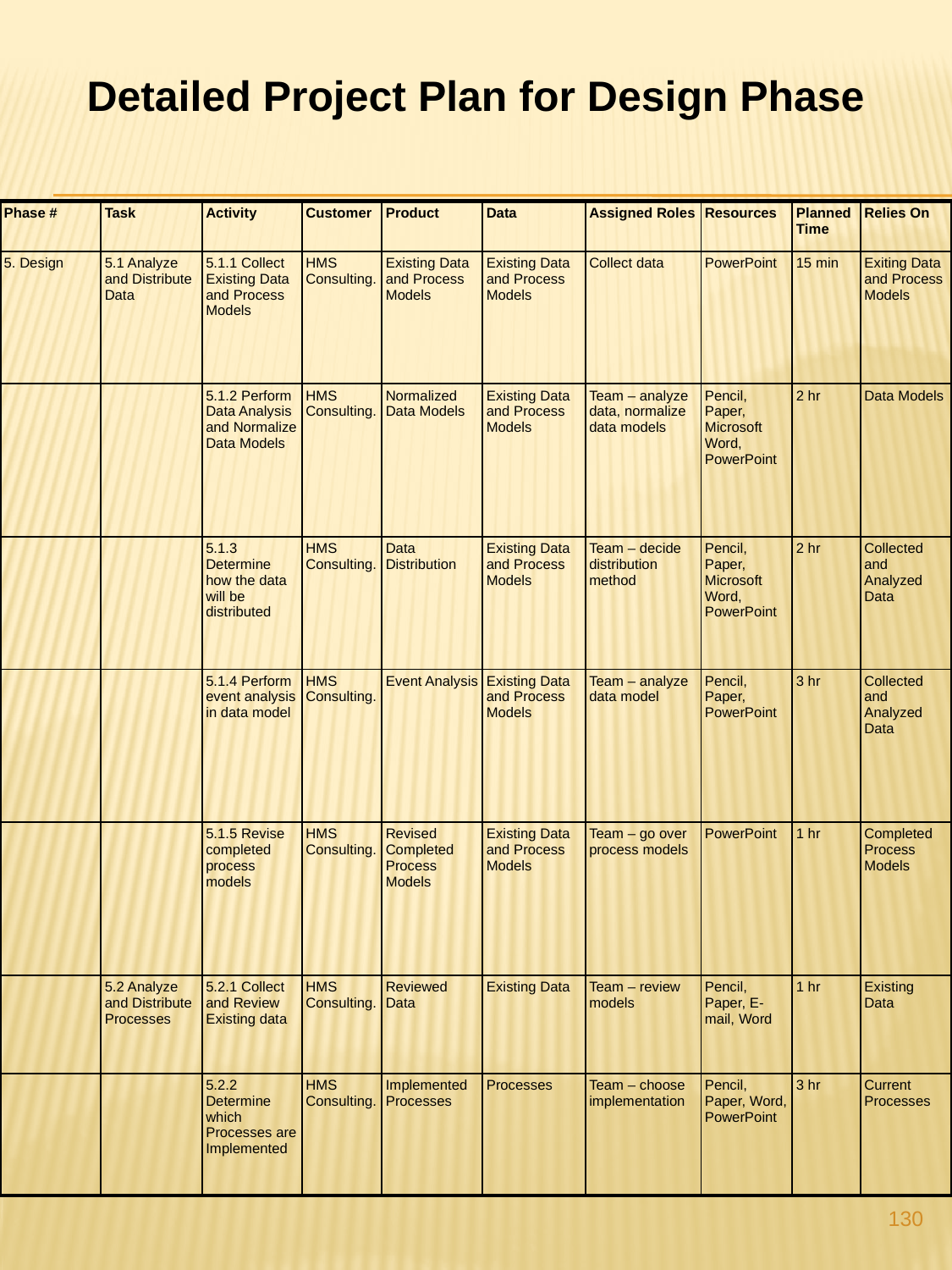

Detailed Project Plan for Design Phase
| Phase # | Task | Activity | Customer | Product | Data | Assigned Roles | Resources | Planned Time | Relies On |
| --- | --- | --- | --- | --- | --- | --- | --- | --- | --- |
| 5. Design | 5.1 Analyze and Distribute Data | 5.1.1 Collect Existing Data and Process Models | HMS Consulting. | Existing Data and Process Models | Existing Data and Process Models | Collect data | PowerPoint | 15 min | Exiting Data and Process Models |
|  |  | 5.1.2 Perform Data Analysis and Normalize Data Models | HMS Consulting. | Normalized Data Models | Existing Data and Process Models | Team – analyze data, normalize data models | Pencil, Paper, Microsoft Word, PowerPoint | 2 hr | Data Models |
|  |  | 5.1.3 Determine how the data will be distributed | HMS Consulting. | Data Distribution | Existing Data and Process Models | Team – decide distribution method | Pencil, Paper, Microsoft Word, PowerPoint | 2 hr | Collected and Analyzed Data |
|  |  | 5.1.4 Perform event analysis in data model | HMS Consulting. | Event Analysis | Existing Data and Process Models | Team – analyze data model | Pencil, Paper, PowerPoint | 3 hr | Collected and Analyzed Data |
|  |  | 5.1.5 Revise completed process models | HMS Consulting. | Revised Completed Process Models | Existing Data and Process Models | Team – go over process models | PowerPoint | 1 hr | Completed Process Models |
|  | 5.2 Analyze and Distribute Processes | 5.2.1 Collect and Review Existing data | HMS Consulting. | Reviewed Data | Existing Data | Team – review models | Pencil, Paper, E-mail, Word | 1 hr | Existing Data |
|  |  | 5.2.2 Determine which Processes are Implemented | HMS Consulting. | Implemented Processes | Processes | Team – choose implementation | Pencil, Paper, Word, PowerPoint | 3 hr | Current Processes |
130